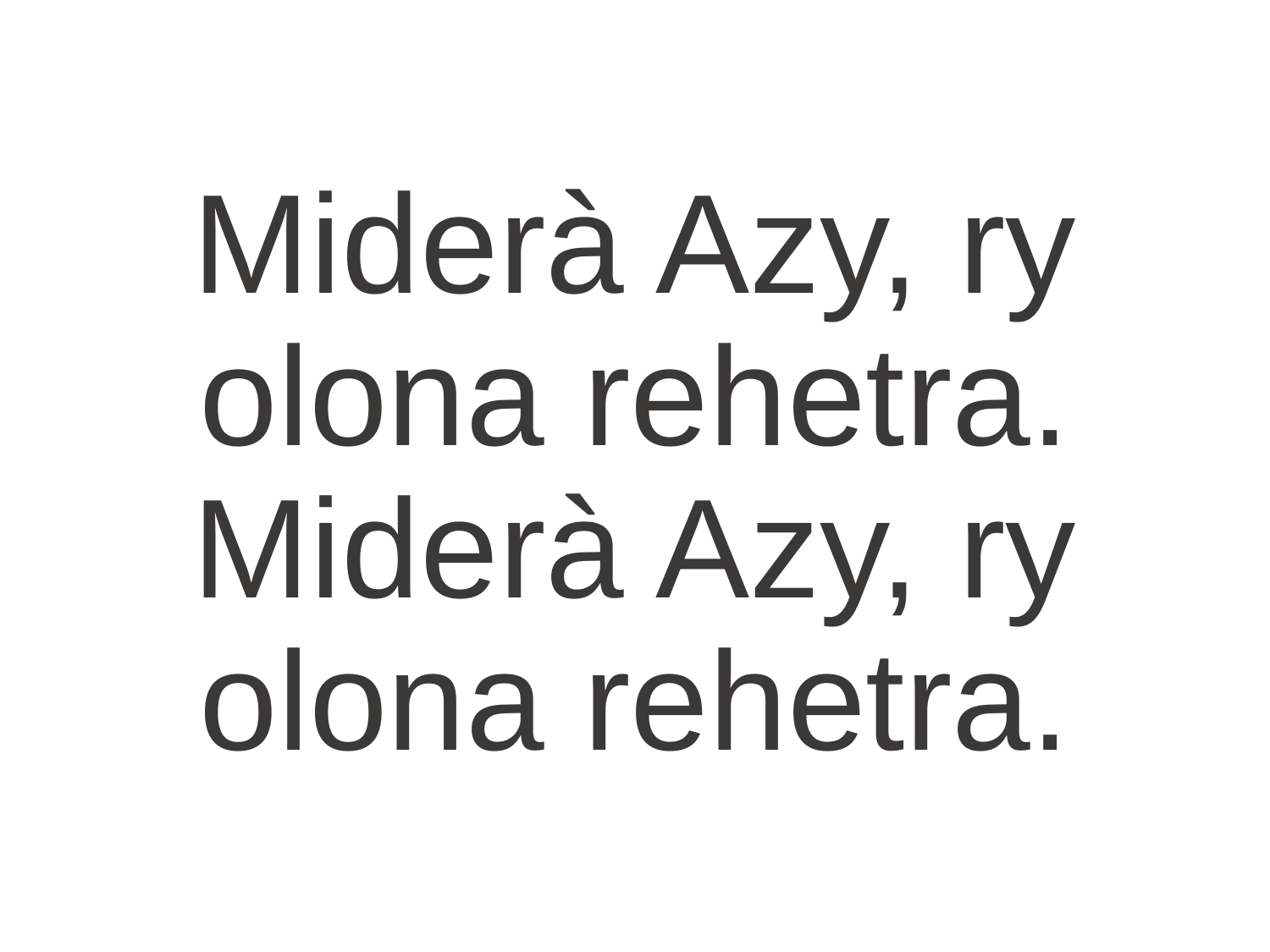

Miderà Azy, ry olona rehetra.
Miderà Azy, ry olona rehetra.